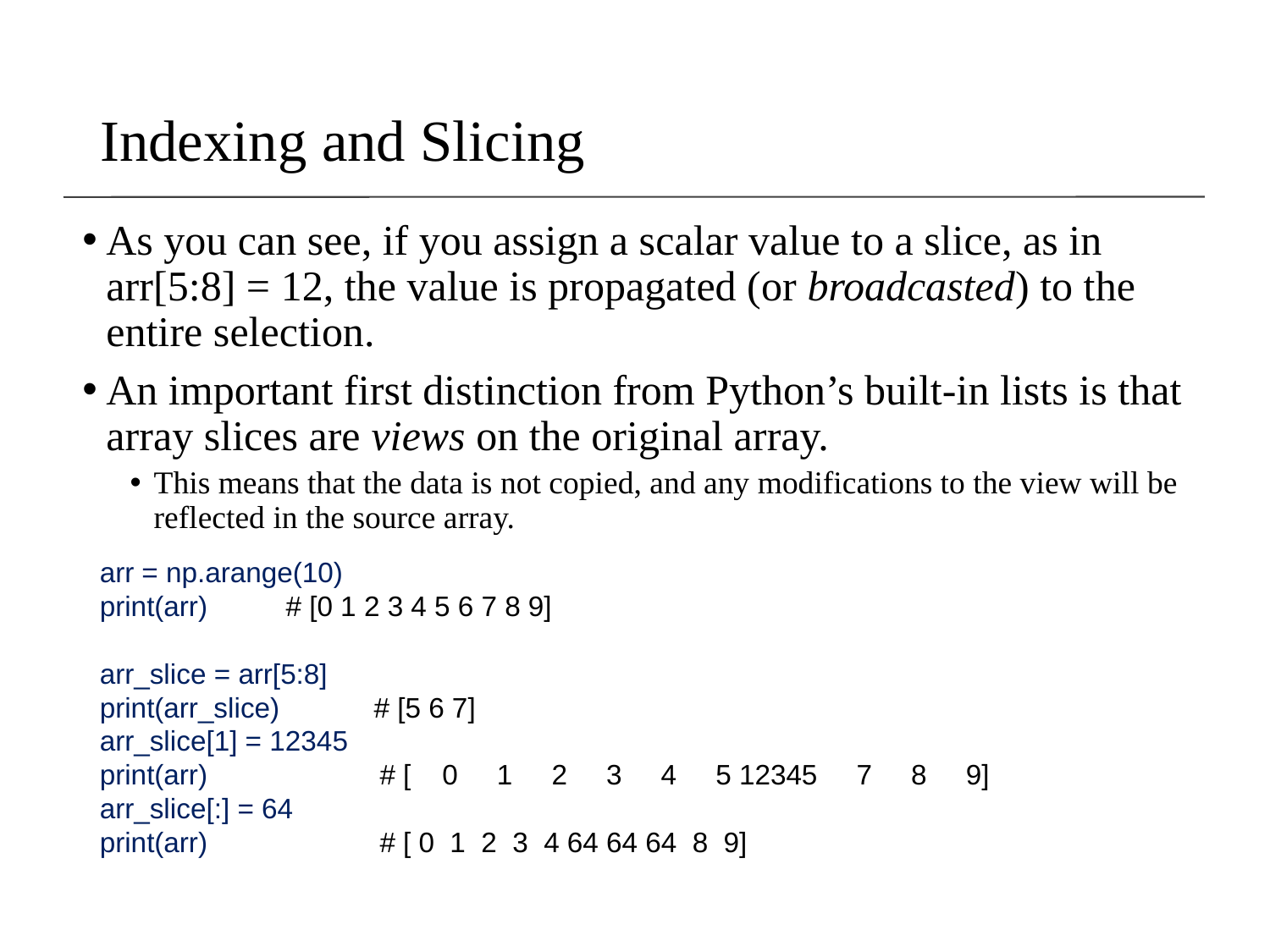

# Indexing and Slicing
As you can see, if you assign a scalar value to a slice, as in arr[5:8] = 12, the value is propagated (or broadcasted) to the entire selection.
An important first distinction from Python’s built-in lists is that array slices are views on the original array.
This means that the data is not copied, and any modifications to the view will be reflected in the source array.
arr = np.arange(10)
print(arr)          # [0 1 2 3 4 5 6 7 8 9]

arr_slice = arr[5:8]
print(arr_slice)            # [5 6 7]
arr_slice[1] = 12345
print(arr)                      # [    0     1     2     3     4     5 12345     7     8     9]
arr_slice[:] = 64
print(arr)                      # [ 0  1  2  3  4 64 64 64  8  9]